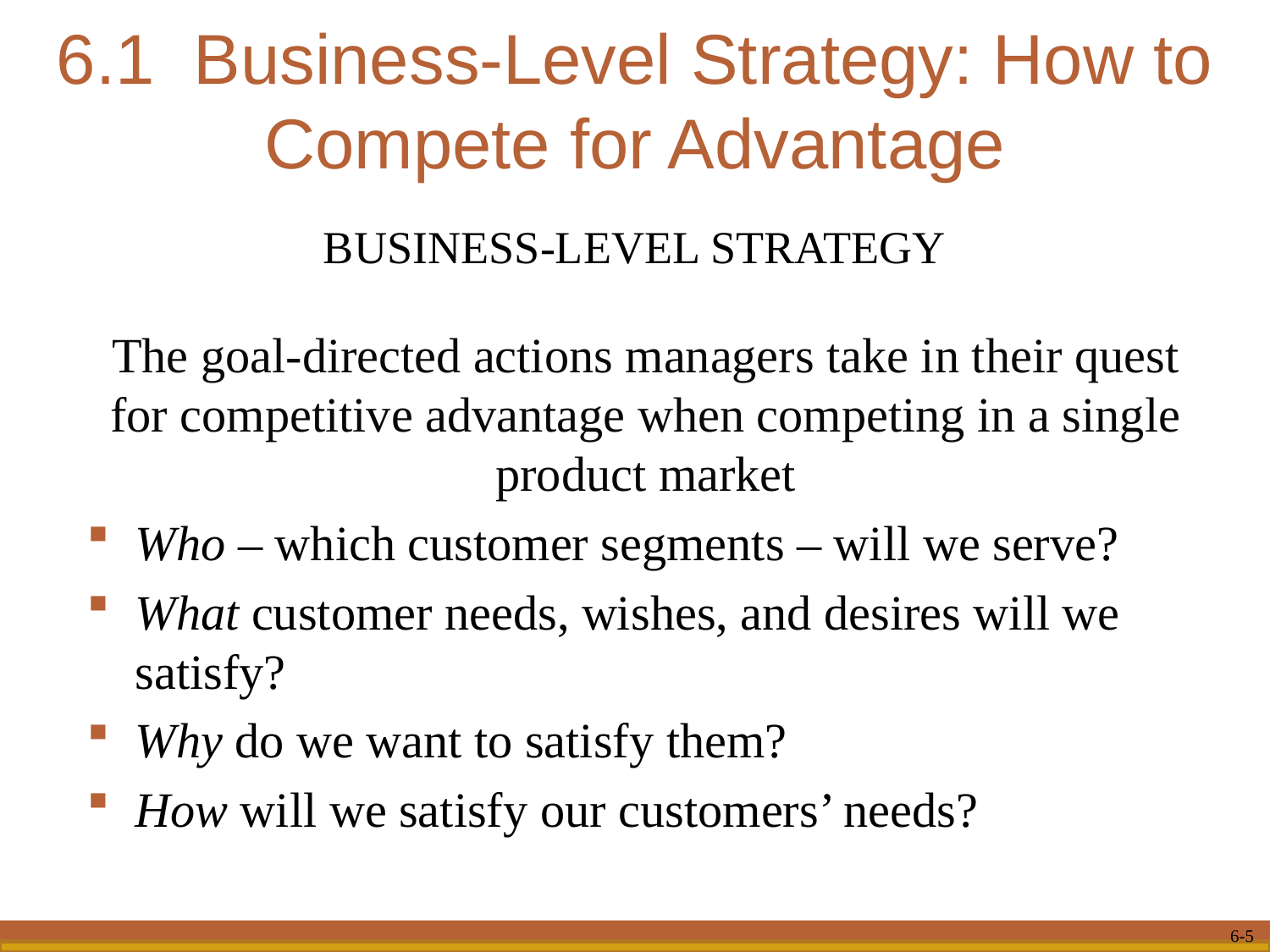

# 6.1  Business-Level Strategy: How to Compete for Advantage
BUSINESS-LEVEL STRATEGY
The goal-directed actions managers take in their quest for competitive advantage when competing in a single product market
Who – which customer segments – will we serve?
What customer needs, wishes, and desires will we satisfy?
Why do we want to satisfy them?
How will we satisfy our customers’ needs?